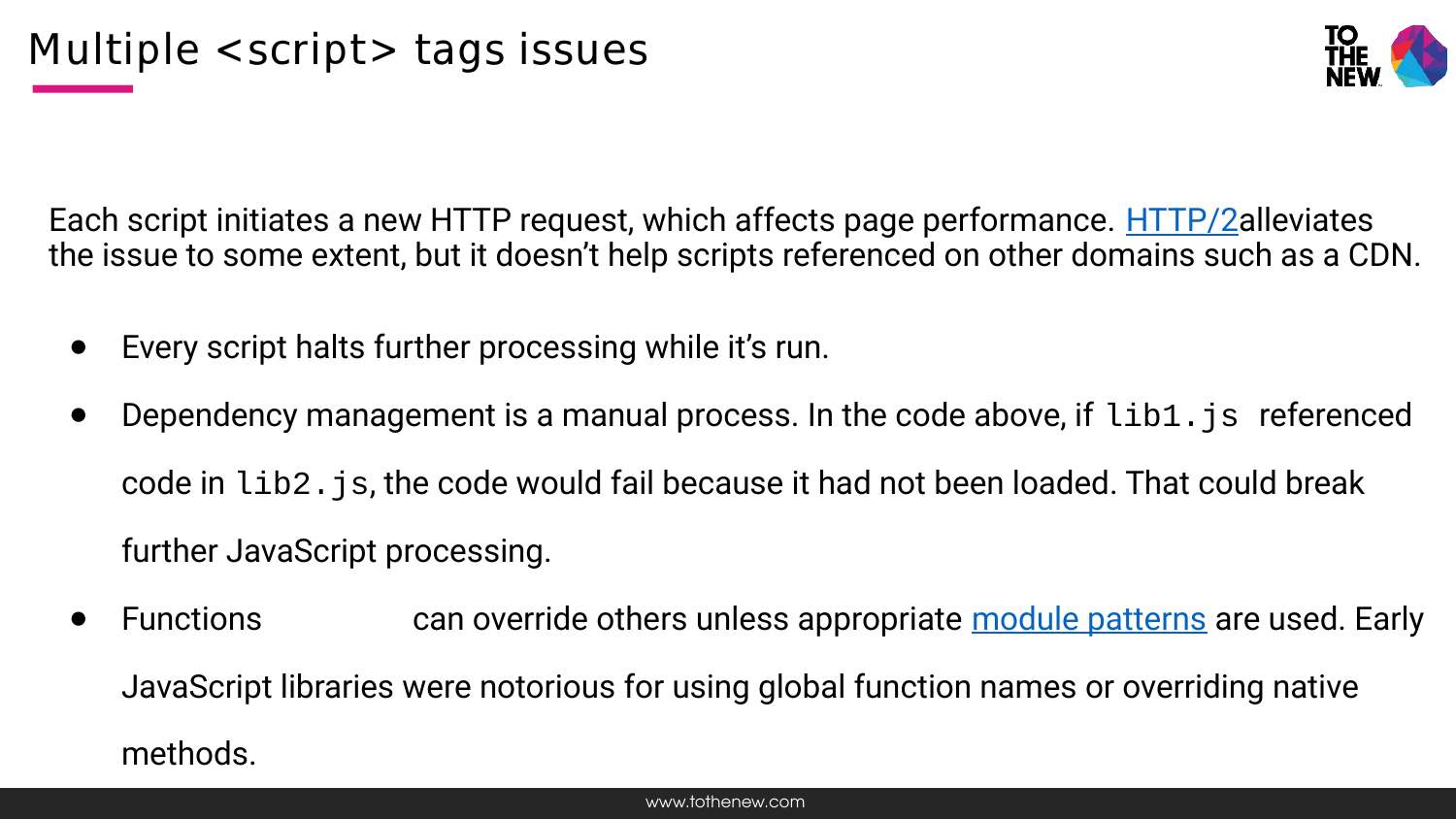

# Multiple <script> tags issues

Each script initiates a new HTTP request, which affects page performance. HTTP/2alleviates the issue to some extent, but it doesn’t help scripts referenced on other domains such as a CDN.
Every script halts further processing while it’s run.
Dependency management is a manual process. In the code above, if lib1.js referenced code in lib2.js, the code would fail because it had not been loaded. That could break further JavaScript processing.
Functions 	can override others unless appropriate module patterns are used. Early JavaScript libraries were notorious for using global function names or overriding native methods.